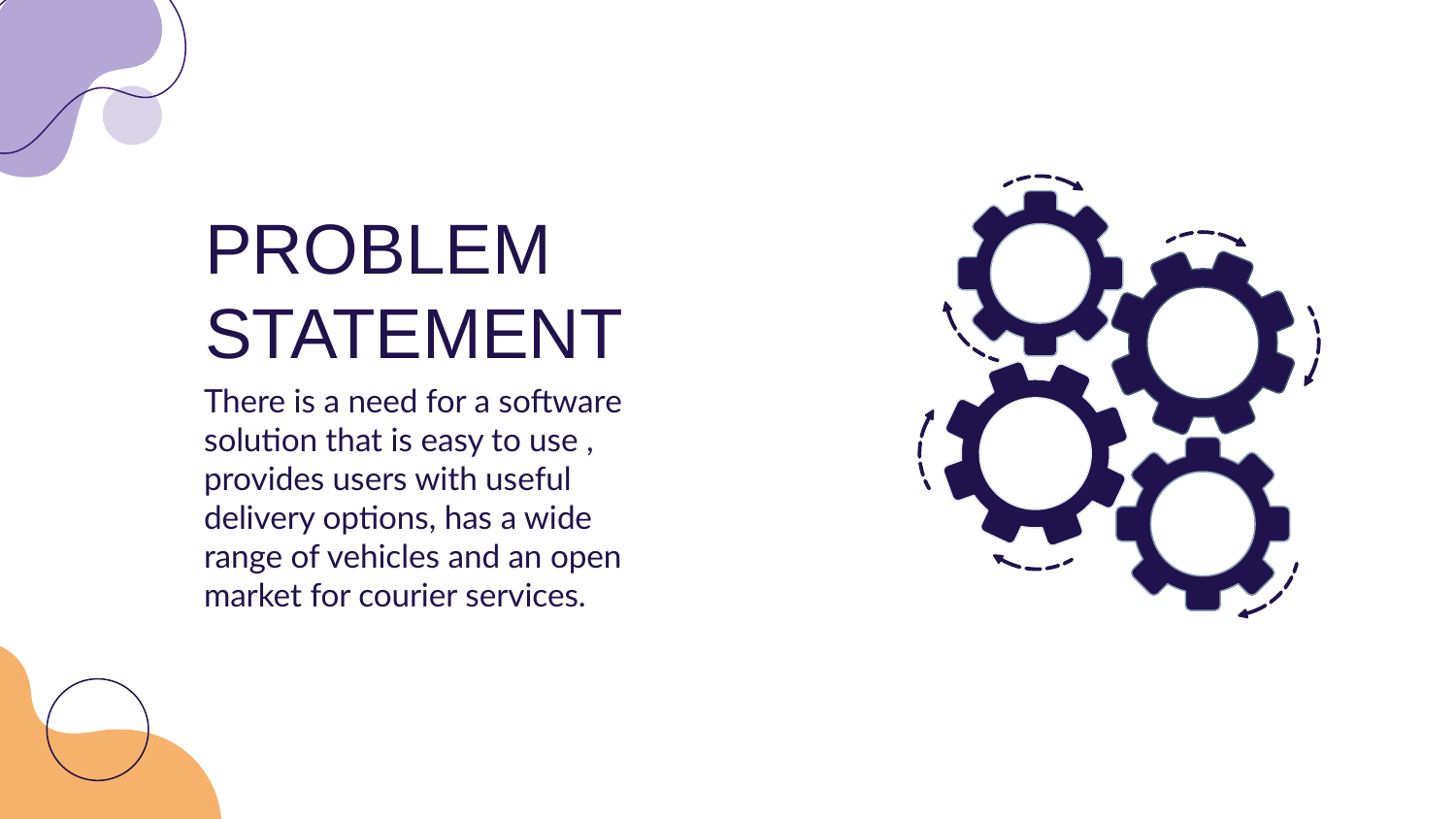

# PROBLEM STATEMENT

There is a need for a software solution that is easy to use , provides users with useful delivery options, has a wide range of vehicles and an open market for courier services.